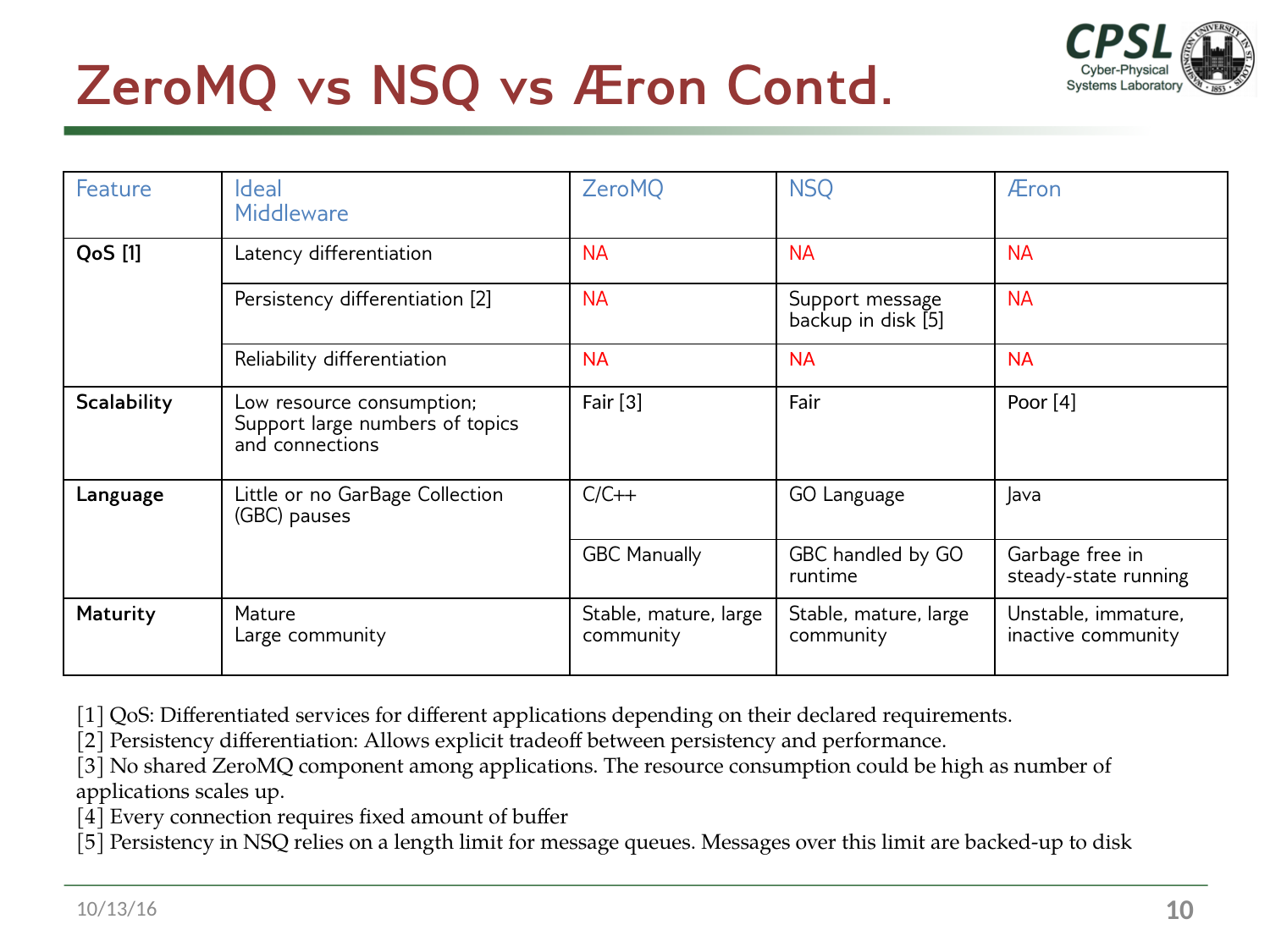

# ZeroMQ vs NSQ vs Aeron Contd.
| Feature | Ideal Middleware | ZeroMQ | NSQ | Aeron |
| --- | --- | --- | --- | --- |
| QoS [1] | Latency differentiation | NA | NA | NA |
|  | Persistency differentiation [2] | NA | Support message backup in disk [5] | NA |
|  | Reliability differentiation | NA | NA | NA |
| Scalability | Low resource consumption; Support large numbers of topics and connections | Fair [3] | Fair | Poor [4] |
| Language | Little or no GarBage Collection (GBC) pauses | C/C++ | GO Language | Java |
|  |  | GBC Manually | GBC handled by GO runtime | Garbage free in steady-state running |
| Maturity | Mature Large community | Stable, mature, large community | Stable, mature, large community | Unstable, immature, inactive community |
[1] QoS: Differentiated services for different applications depending on their declared requirements.
[2] Persistency differentiation: Allows explicit tradeoff between persistency and performance.
[3] No shared ZeroMQ component among applications. The resource consumption could be high as number of applications scales up.
[4] Every connection requires fixed amount of buffer
[5] Persistency in NSQ relies on a length limit for message queues. Messages over this limit are backed-up to disk
10/13/16

10